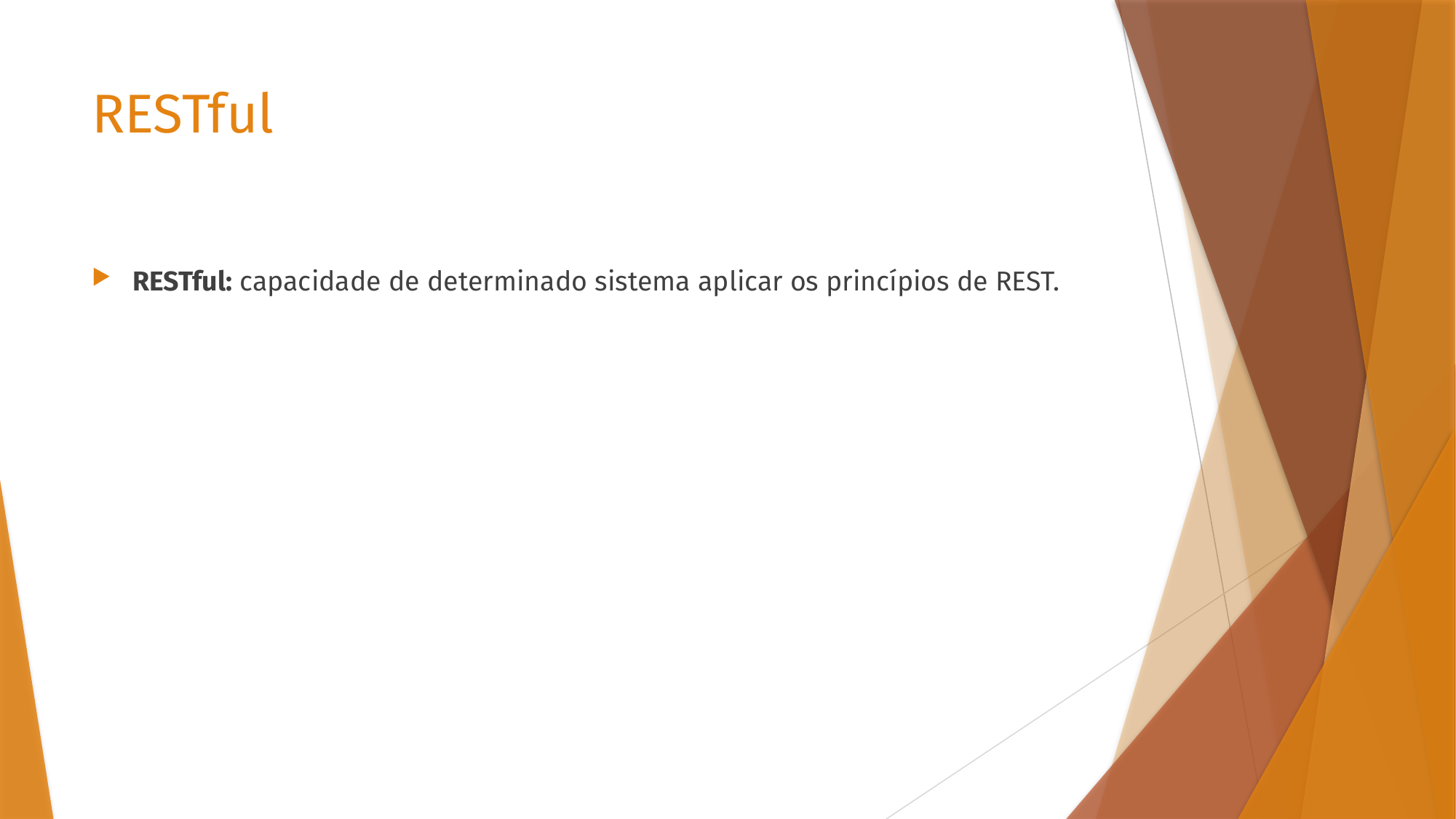

# RESTful
RESTful: capacidade de determinado sistema aplicar os princípios de REST.